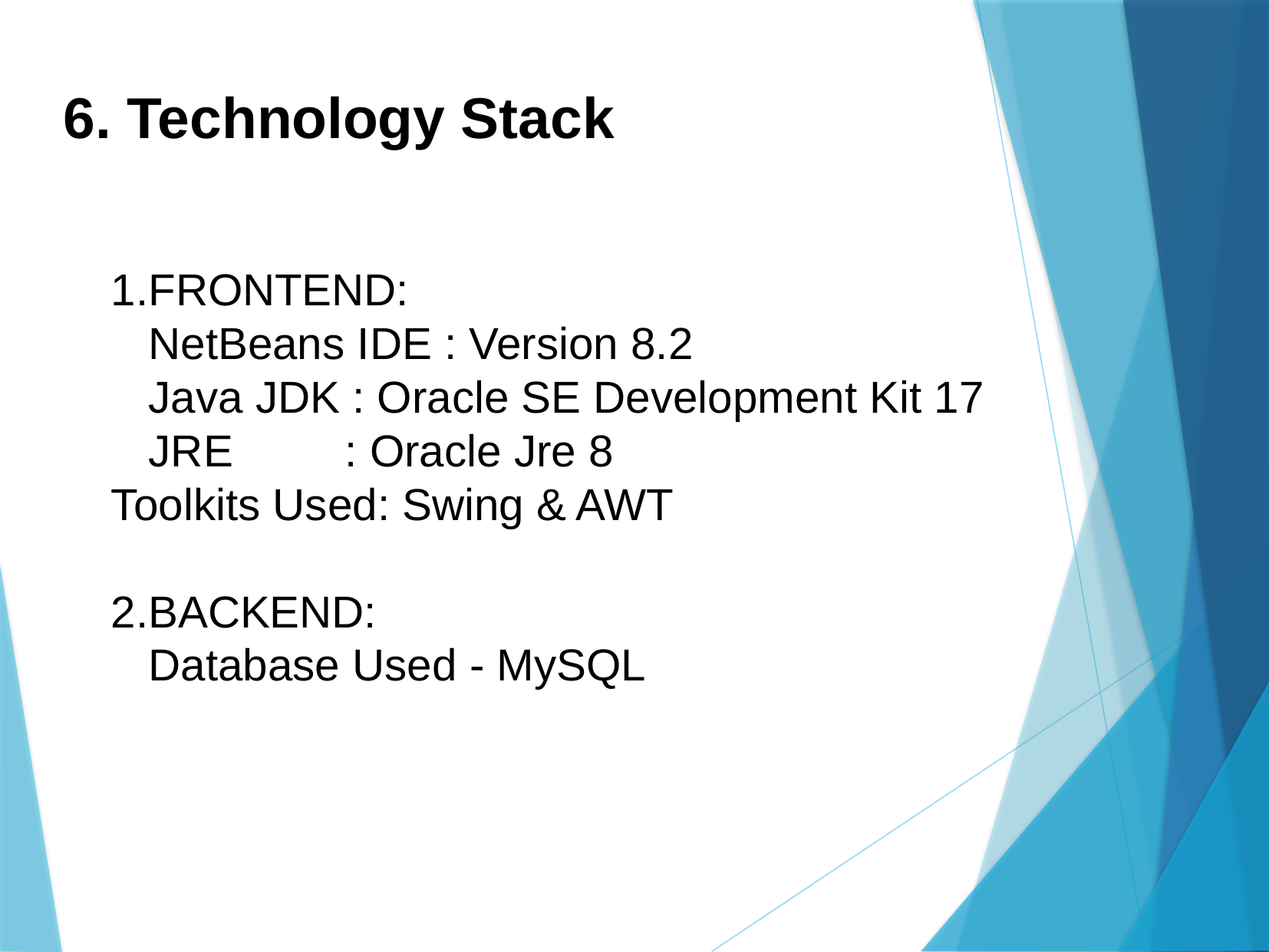

6. Technology Stack

1.FRONTEND:
   NetBeans IDE : Version 8.2
   Java JDK : Oracle SE Development Kit 17
   JRE         : Oracle Jre 8
Toolkits Used: Swing & AWT

2.BACKEND:
   Database Used - MySQL